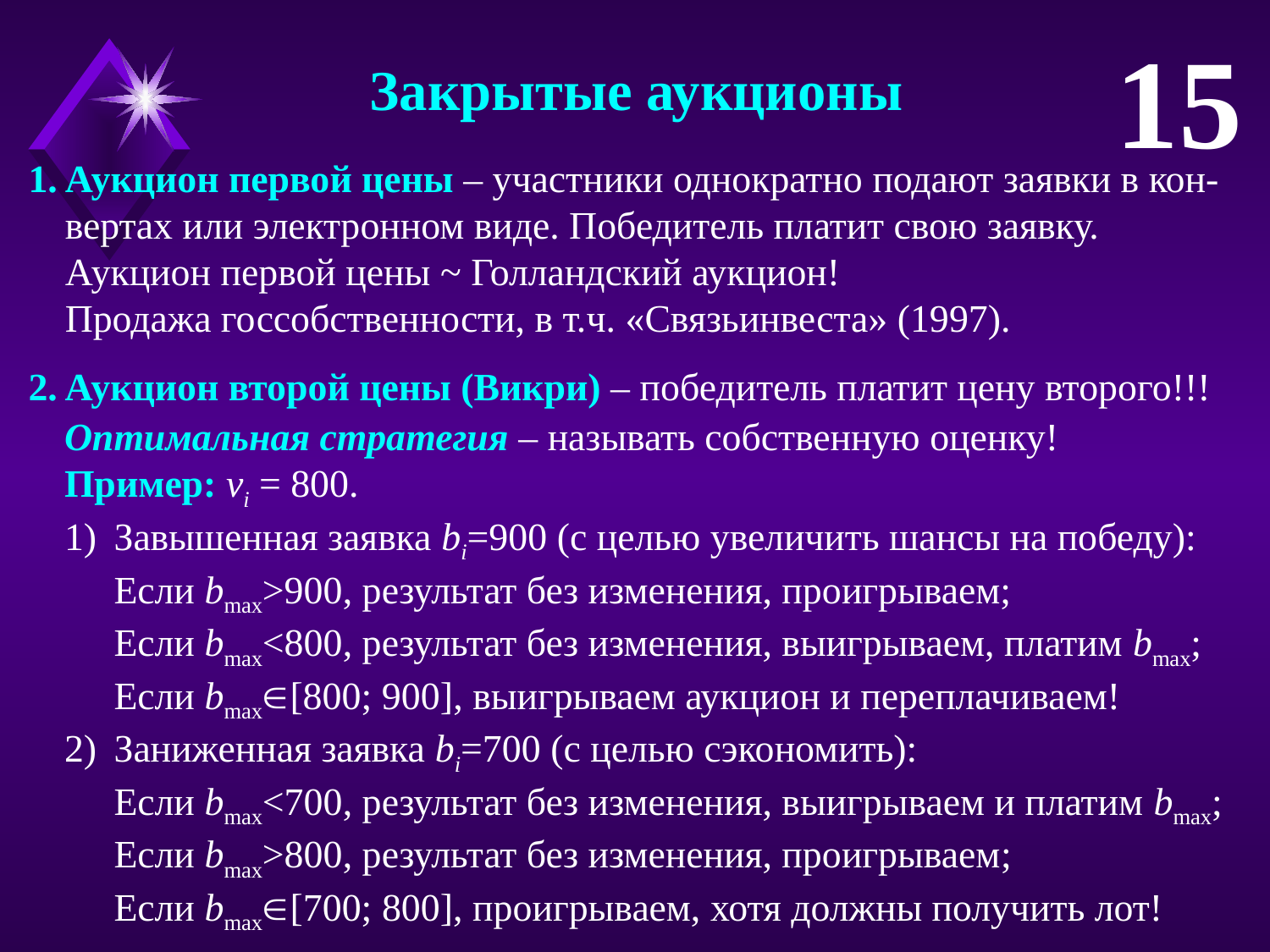

15
Закрытые аукционы
Аукцион первой цены – участники однократно подают заявки в кон-вертах или электронном виде. Победитель платит свою заявку.
Аукцион первой цены ~ Голландский аукцион!
Продажа госсобственности, в т.ч. «Связьинвеста» (1997).
Аукцион второй цены (Викри) – победитель платит цену второго!!!
Оптимальная стратегия – называть собственную оценку!
Пример: vi = 800.
Завышенная заявка bi=900 (с целью увеличить шансы на победу):
Если bmax>900, результат без изменения, проигрываем;
Если bmax<800, результат без изменения, выигрываем, платим bmax;
Если bmax∈[800; 900], выигрываем аукцион и переплачиваем!
Заниженная заявка bi=700 (с целью сэкономить):
Если bmax<700, результат без изменения, выигрываем и платим bmax;
Если bmax>800, результат без изменения, проигрываем;
Если bmax∈[700; 800], проигрываем, хотя должны получить лот!